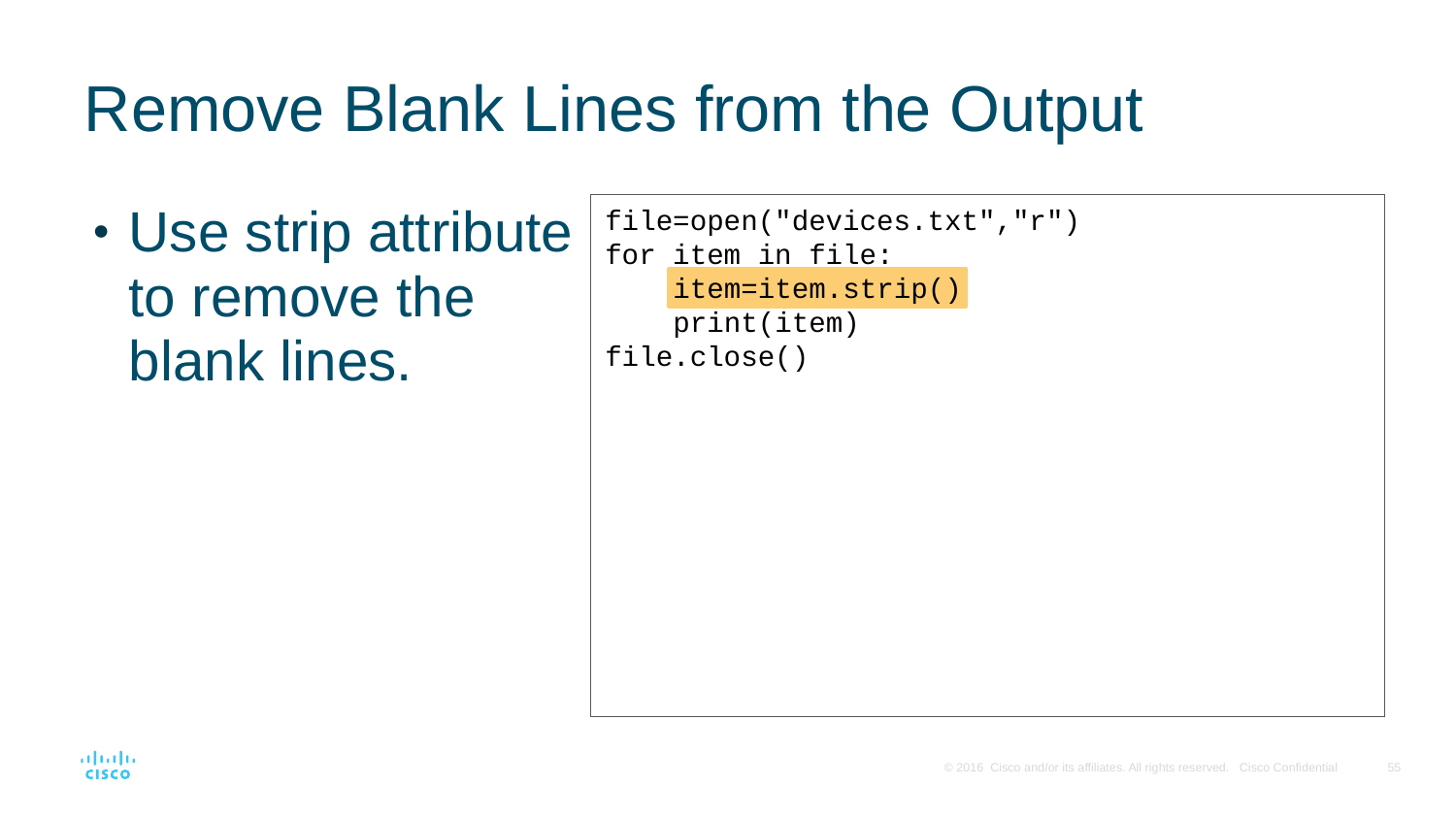

# Remove Blank Lines from the Output
Use strip attribute to remove the blank lines.
file=open("devices.txt","r")
for item in file:
    item=item.strip()
    print(item)
file.close()